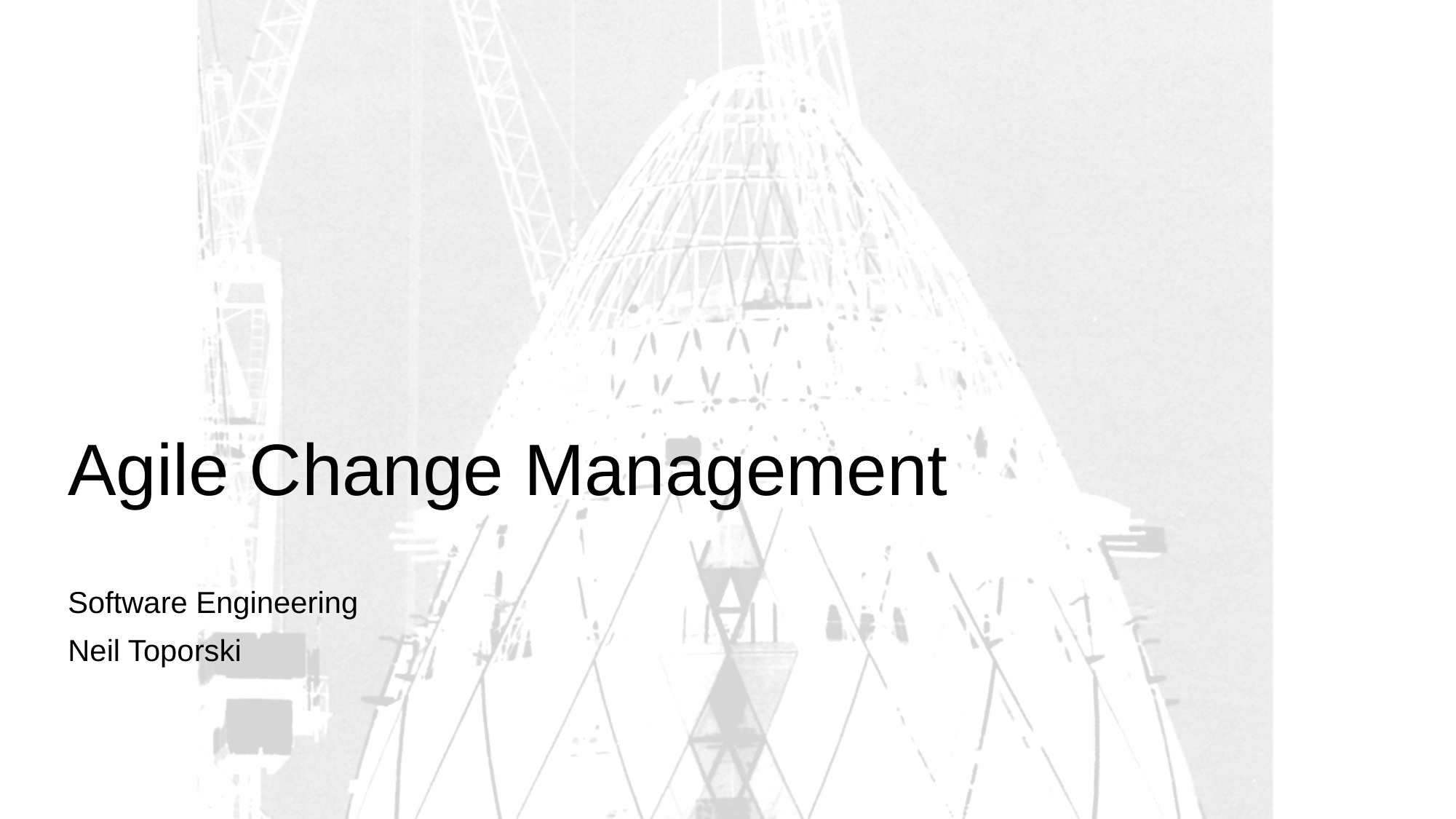

# Agile Change Management
Software Engineering
Neil Toporski